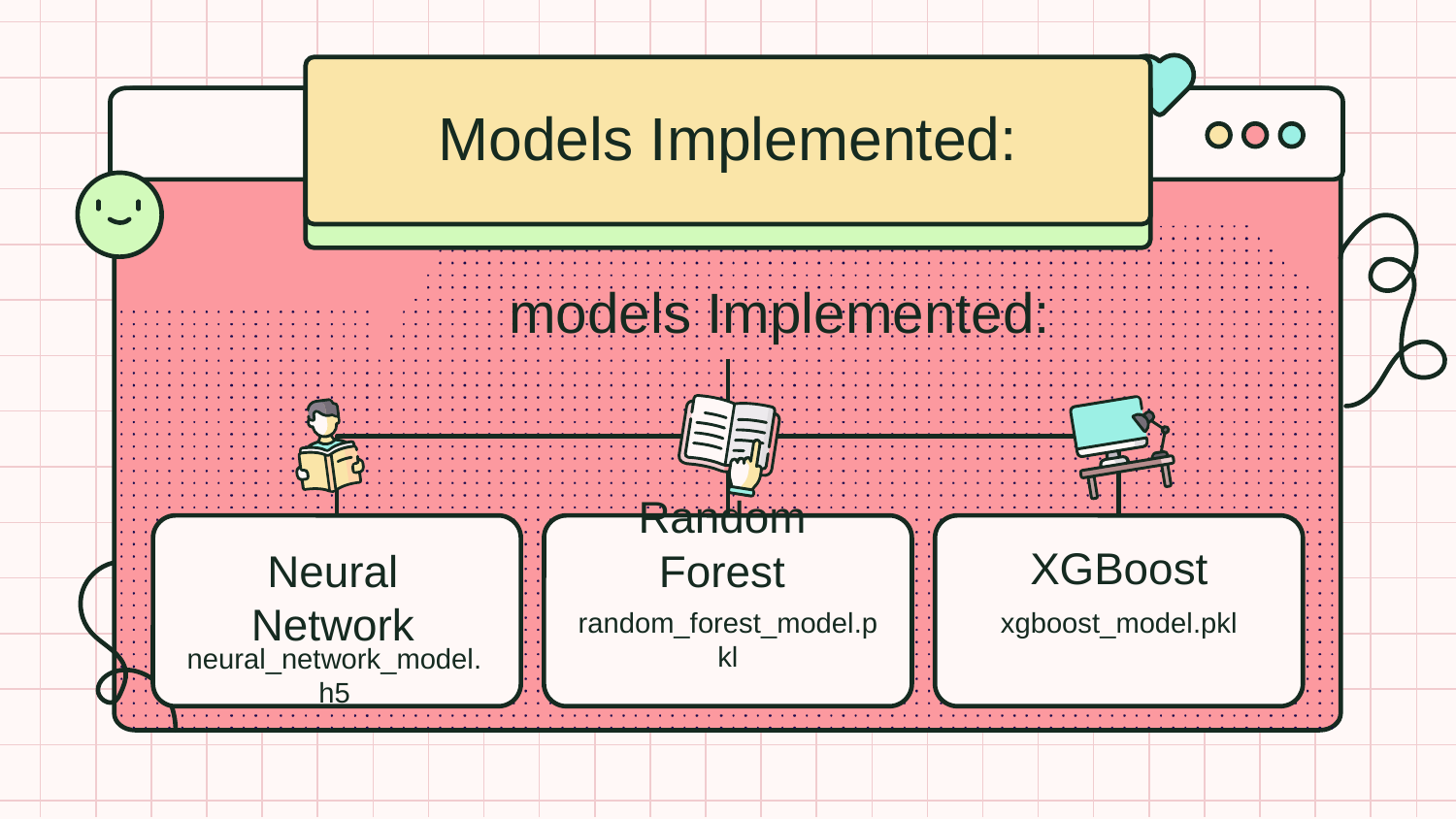

# Models Implemented:
models Implemented:

Neural Network

XGBoost
Random Forest
random_forest_model.pkl
xgboost_model.pkl
neural_network_model.h5